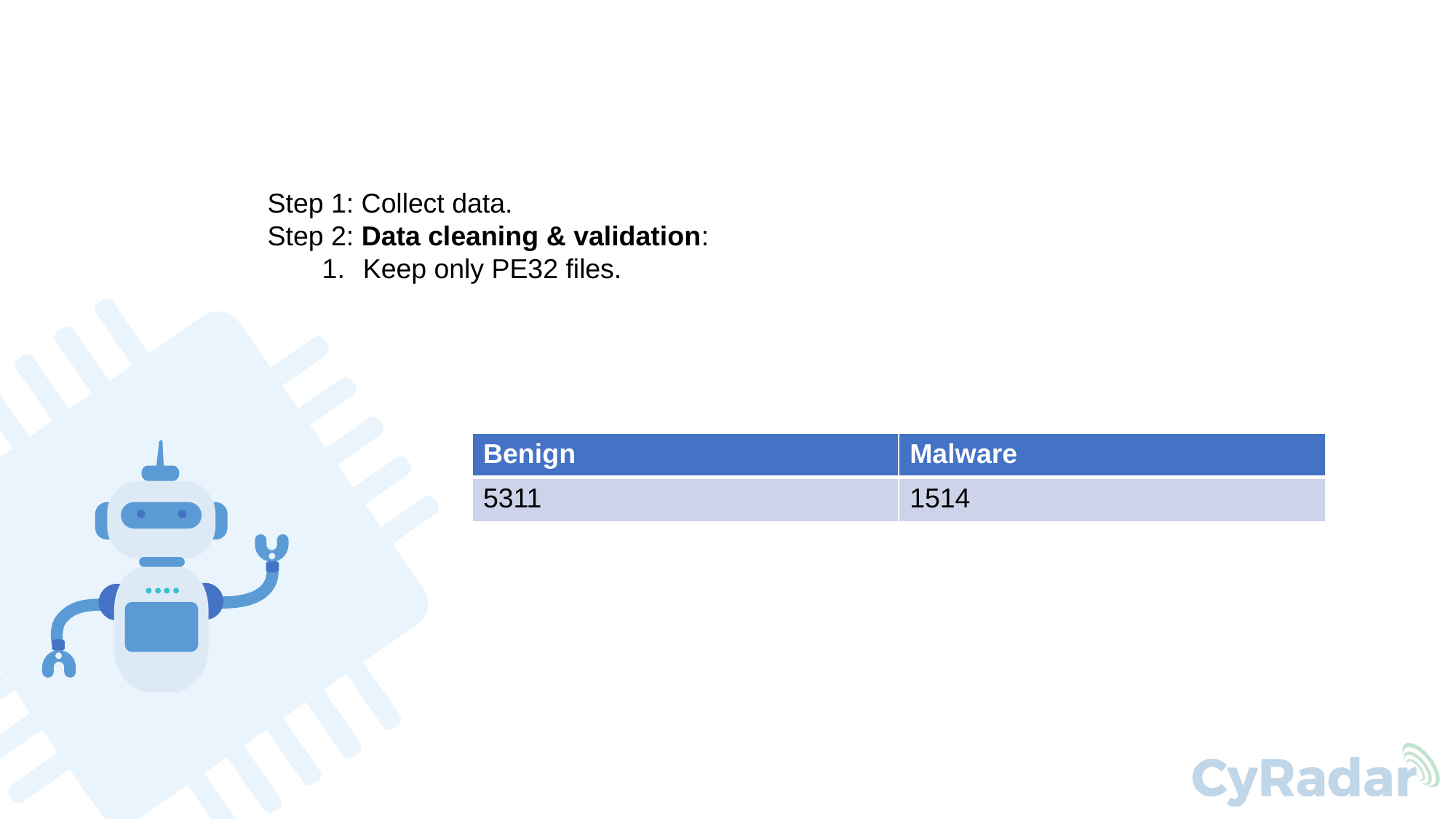

Step 1: Collect data.
Step 2: Data cleaning & validation:
Keep only PE32 files.

| Benign | Malware |
| --- | --- |
| 5311 | 1514 |